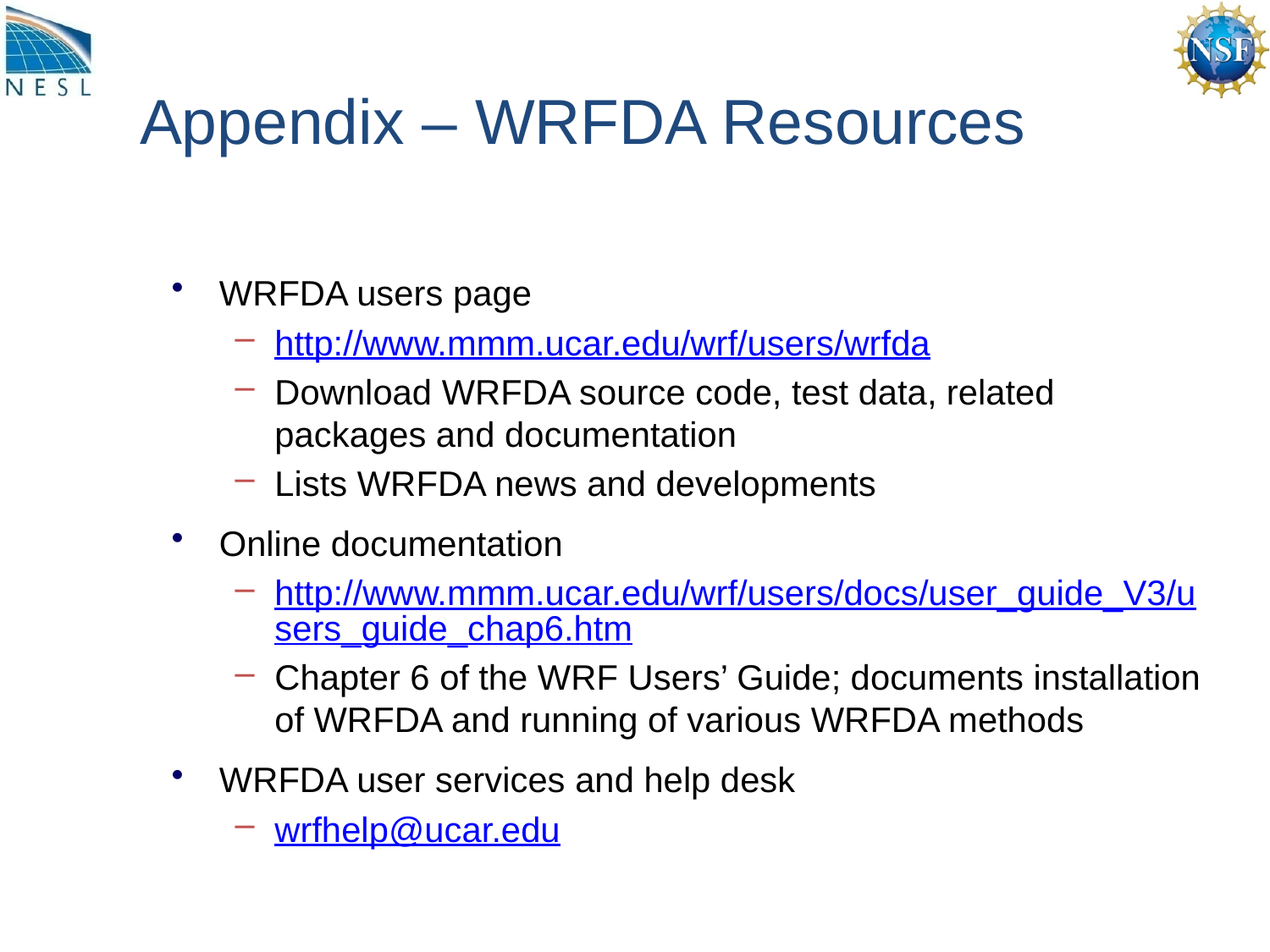

# Appendix – WRFDA Resources
WRFDA users page
http://www.mmm.ucar.edu/wrf/users/wrfda
Download WRFDA source code, test data, related packages and documentation
Lists WRFDA news and developments
Online documentation
http://www.mmm.ucar.edu/wrf/users/docs/user_guide_V3/users_guide_chap6.htm
Chapter 6 of the WRF Users’ Guide; documents installation of WRFDA and running of various WRFDA methods
WRFDA user services and help desk
wrfhelp@ucar.edu